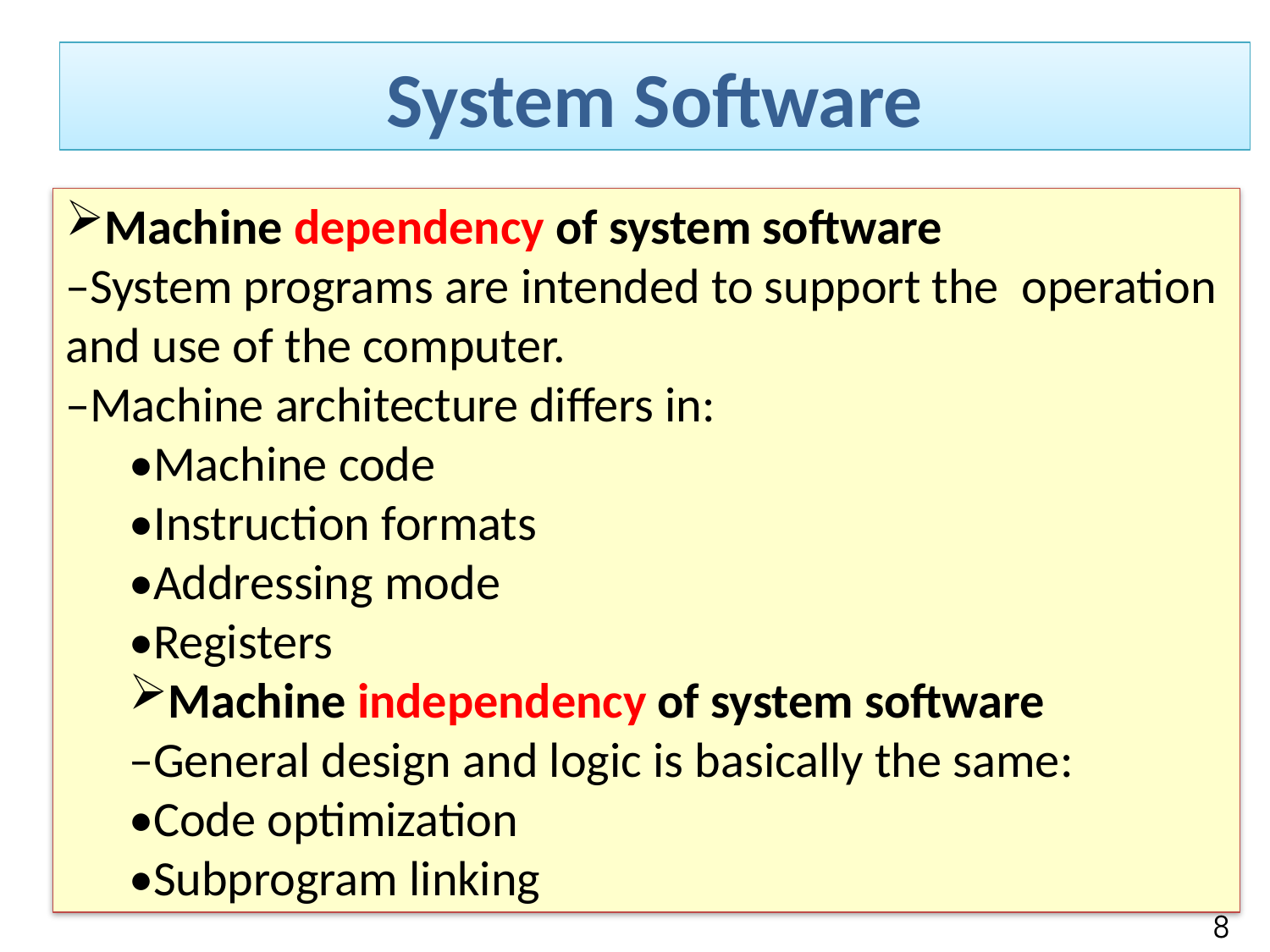

System Software
Machine dependency of system software
–System programs are intended to support the  operation and use of the computer.
–Machine architecture differs in:
•Machine code
•Instruction formats
•Addressing mode
•Registers
Machine independency of system software
–General design and logic is basically the same:
•Code optimization
•Subprogram linking

8